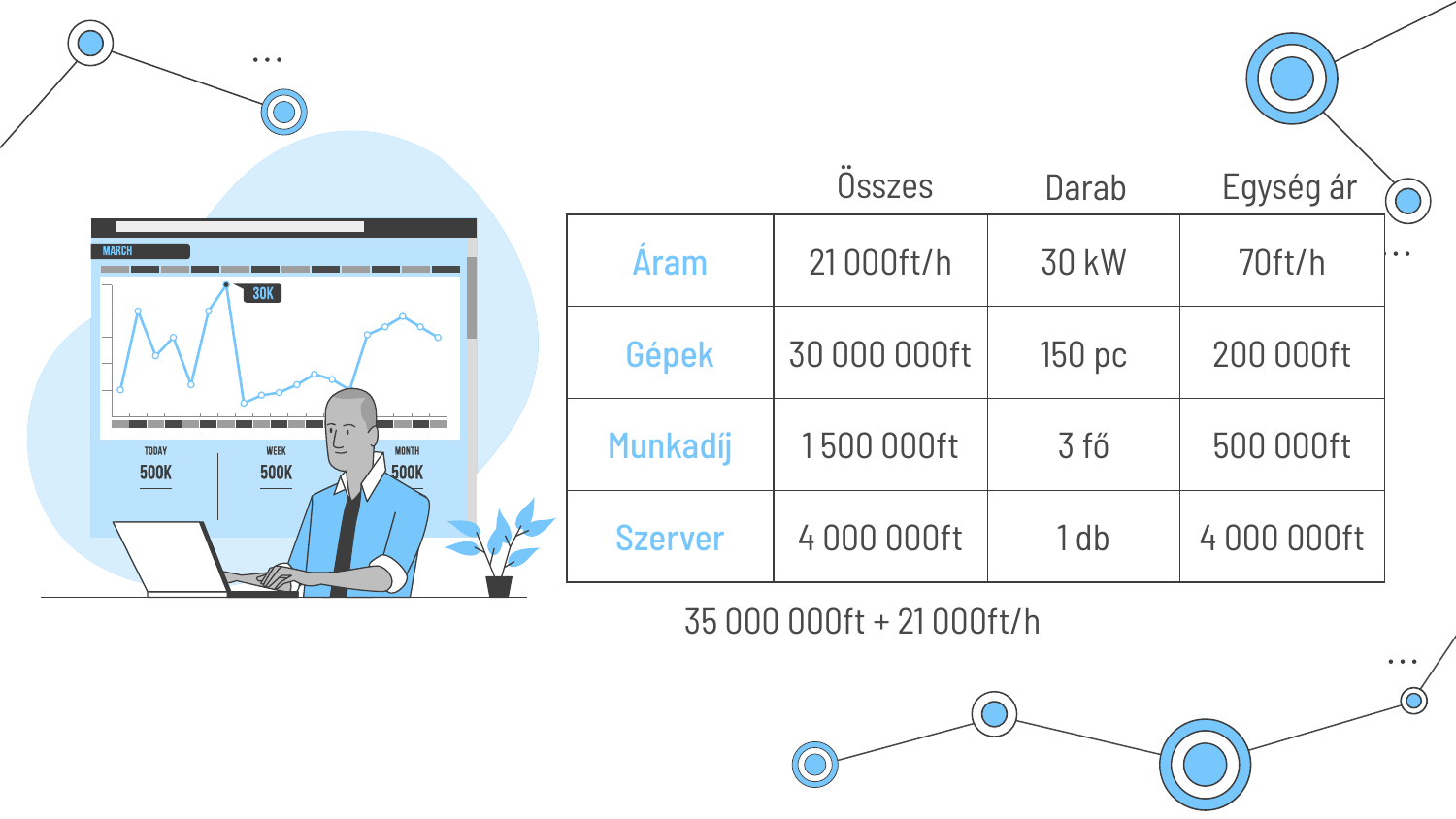

Összes
Egység ár
Darab
| Áram | 21 000ft/h | 30 kW | 70ft/h |
| --- | --- | --- | --- |
| Gépek | 30 000 000ft | 150 pc | 200 000ft |
| Munkadíj | 1 500 000ft | 3 fő | 500 000ft |
| Szerver | 4 000 000ft | 1 db | 4 000 000ft |
35 000 000ft + 21 000ft/h